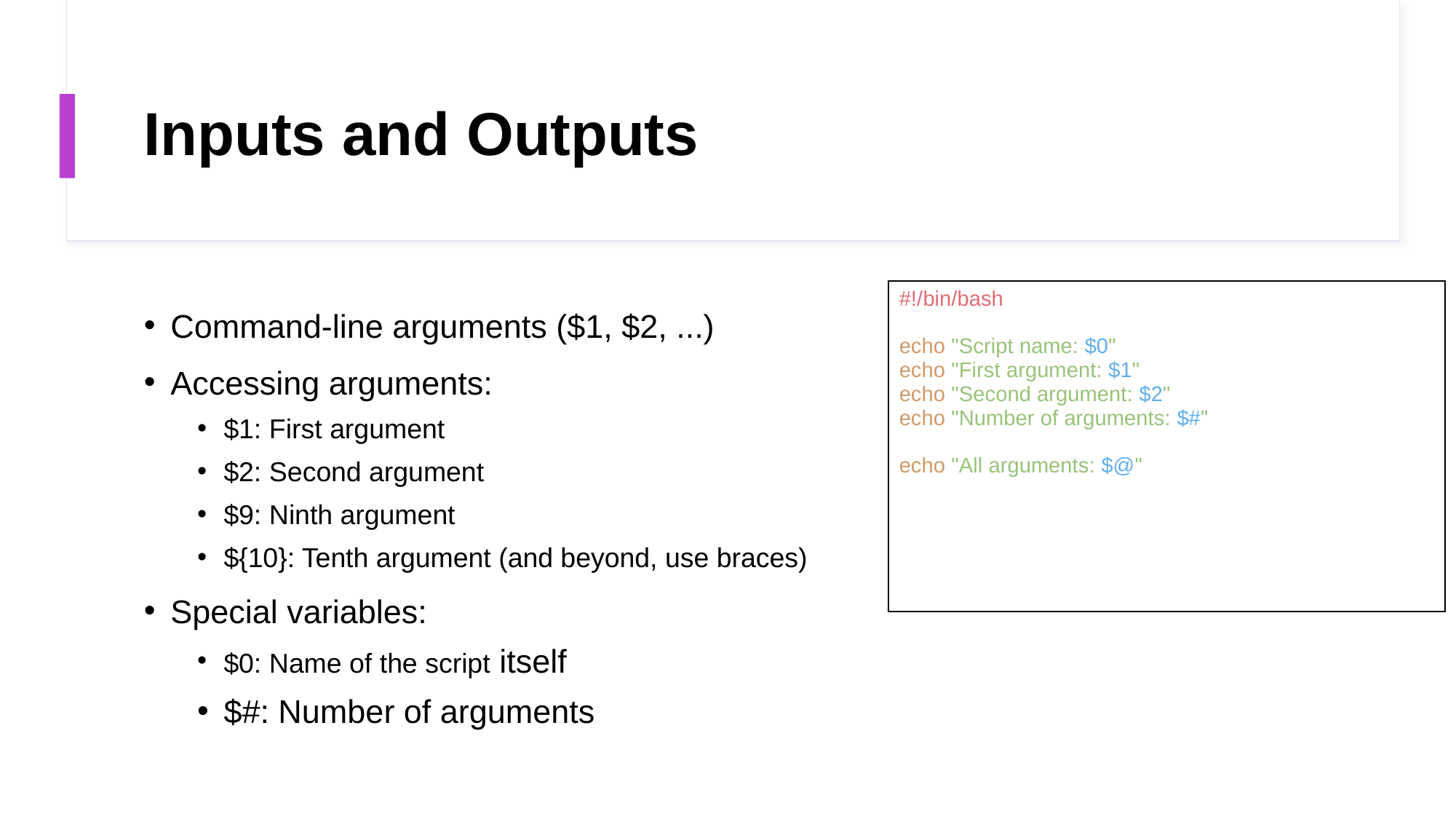

# Inputs and Outputs
| #!/bin/bash echo "Script name: $0"  echo "First argument: $1"  echo "Second argument: $2"  echo "Number of arguments: $#"  echo "All arguments: $@" |
| --- |
Command-line arguments ($1, $2, ...)
Accessing arguments:
$1: First argument
$2: Second argument
$9: Ninth argument
${10}: Tenth argument (and beyond, use braces)
Special variables:
$0: Name of the script itself
$#: Number of arguments